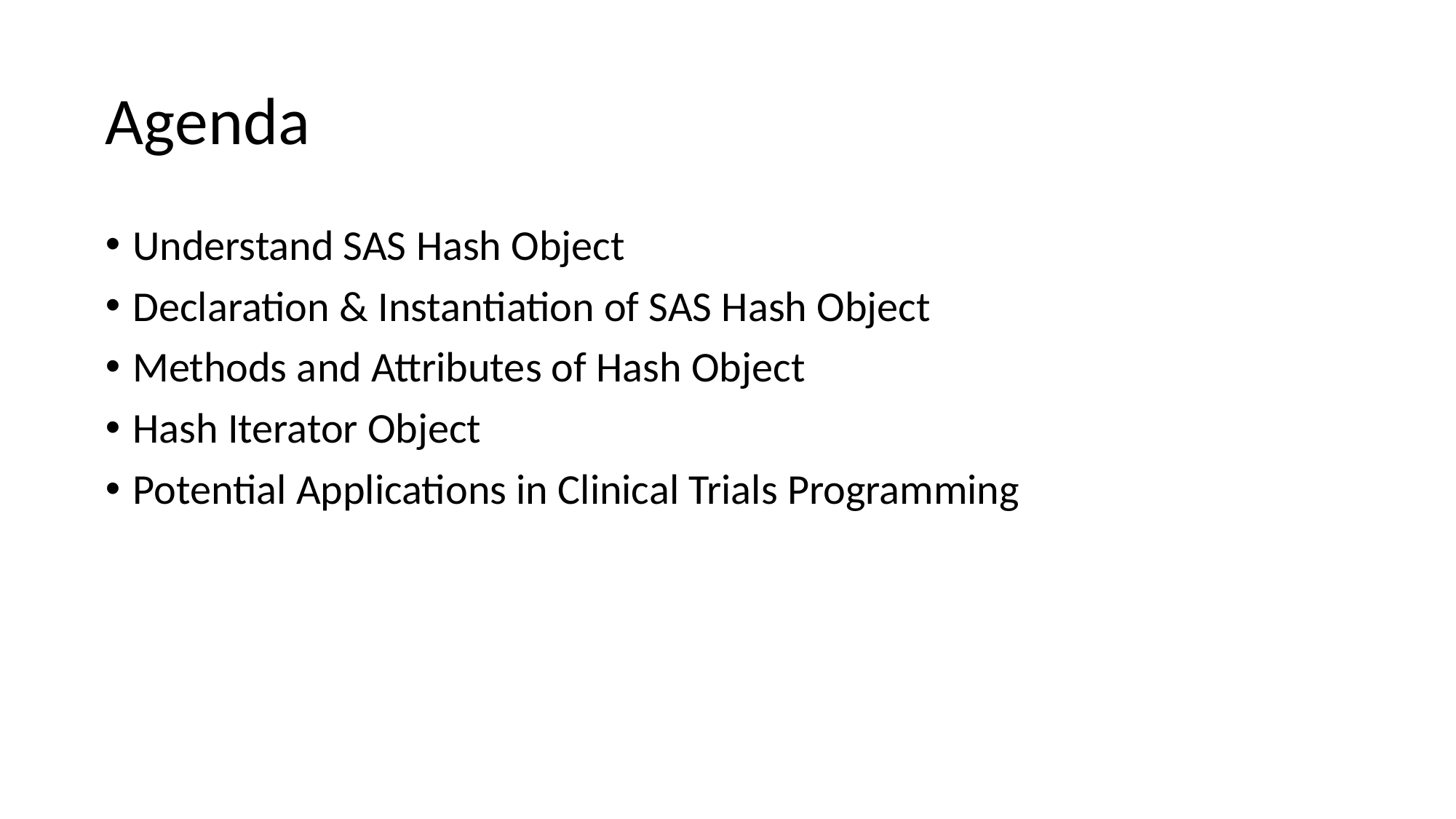

# Agenda
Understand SAS Hash Object
Declaration & Instantiation of SAS Hash Object
Methods and Attributes of Hash Object
Hash Iterator Object
Potential Applications in Clinical Trials Programming